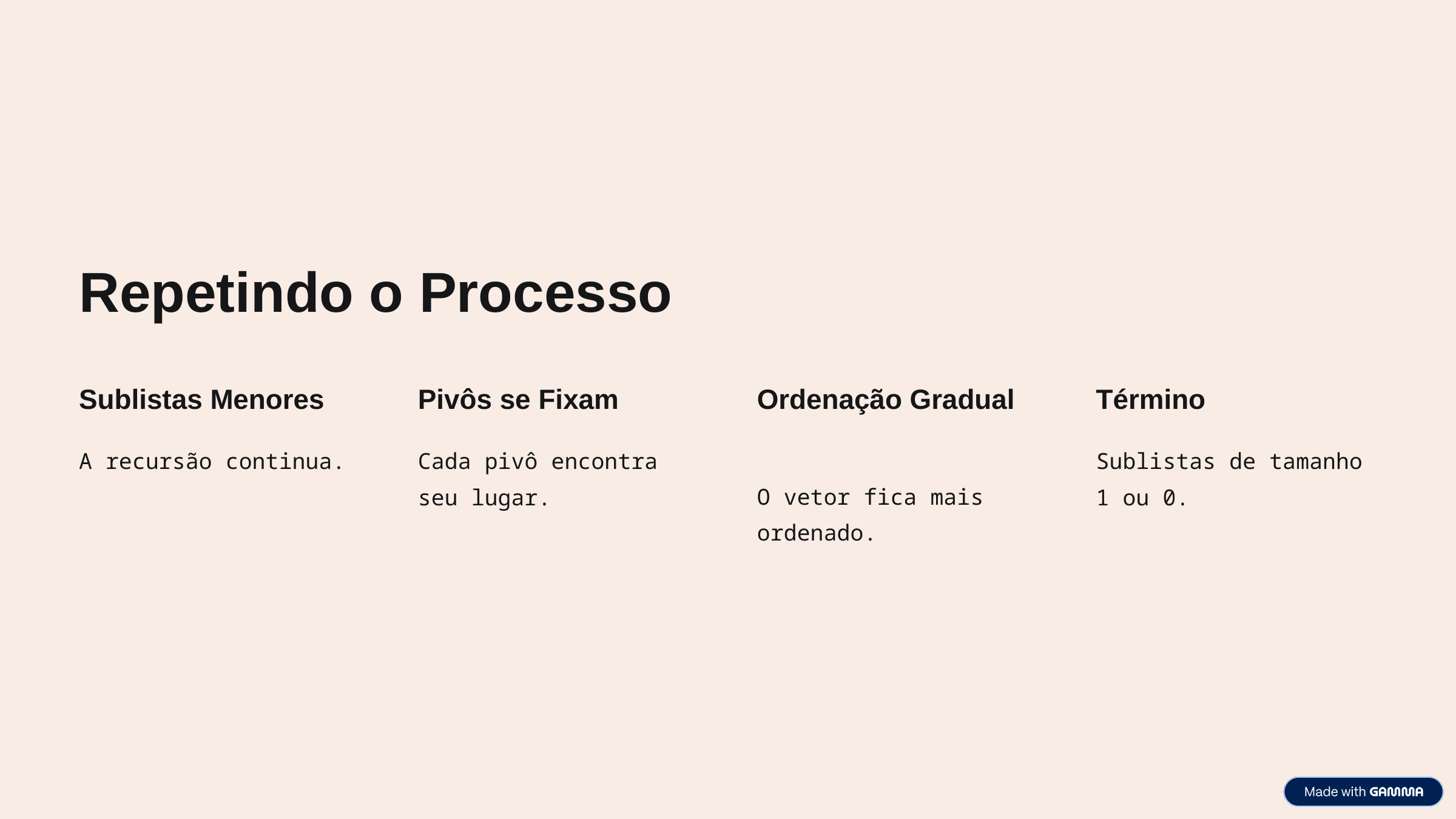

Repetindo o Processo
Sublistas Menores
Pivôs se Fixam
Ordenação Gradual
Término
A recursão continua.
Cada pivô encontra seu lugar.
Sublistas de tamanho 1 ou 0.
O vetor fica mais ordenado.